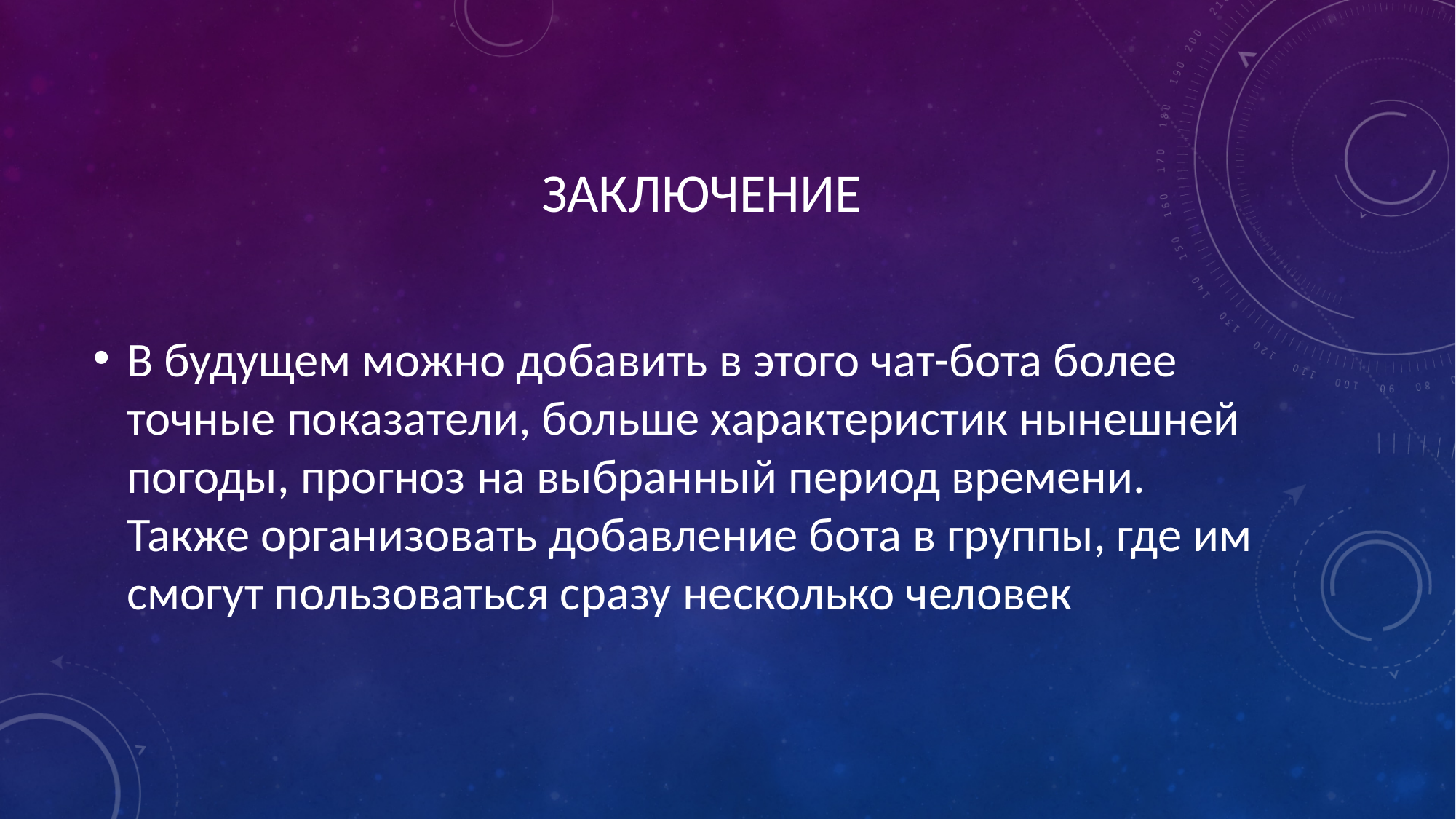

# Заключение
В будущем можно добавить в этого чат-бота более точные показатели, больше характеристик нынешней погоды, прогноз на выбранный период времени. Также организовать добавление бота в группы, где им смогут пользоваться сразу несколько человек